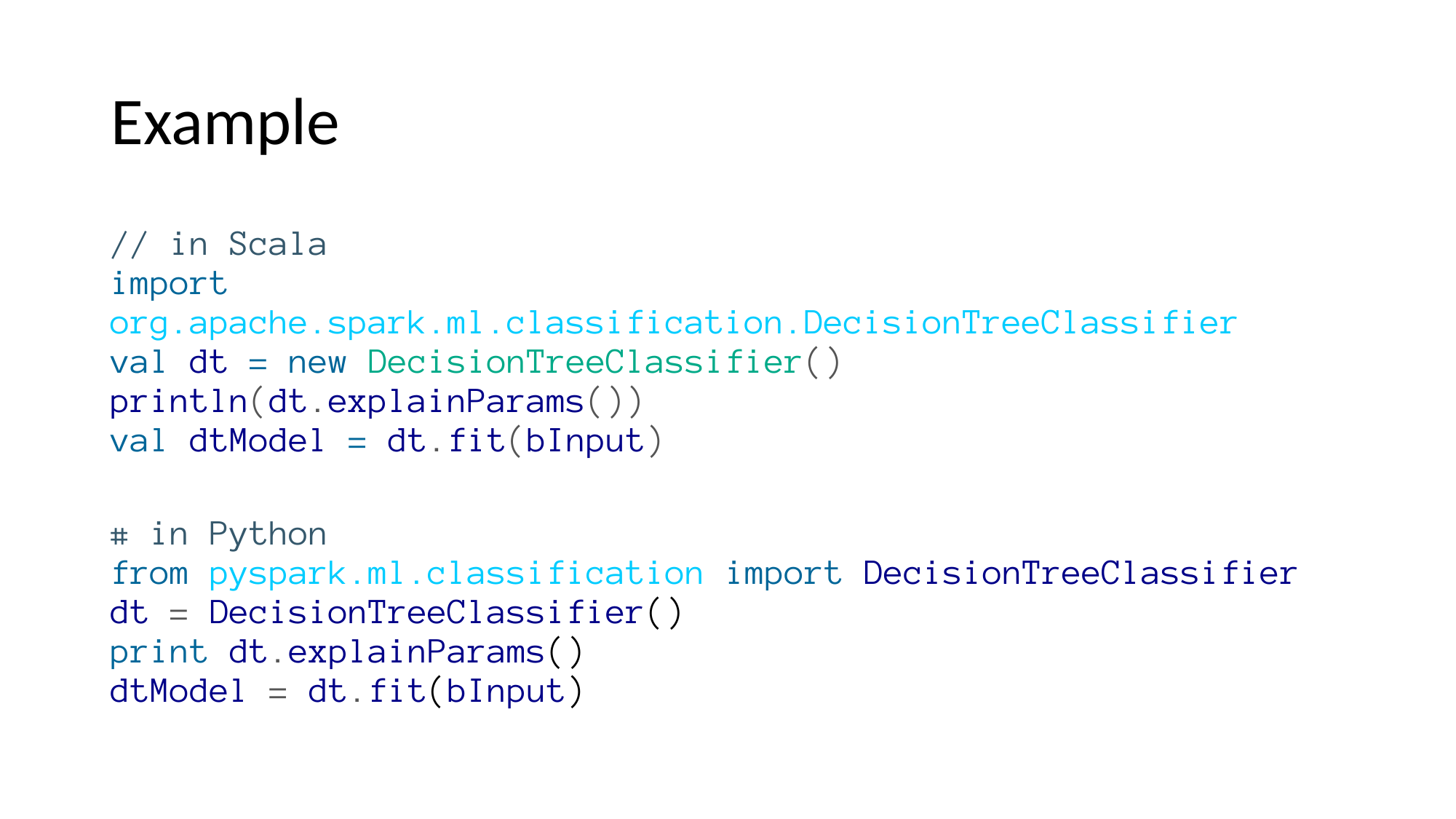

# Example
// in Scala
import org.apache.spark.ml.classification.DecisionTreeClassifier
val dt = new DecisionTreeClassifier()
println(dt.explainParams())
val dtModel = dt.fit(bInput)
# in Python
from pyspark.ml.classification import DecisionTreeClassifier
dt = DecisionTreeClassifier()
print dt.explainParams()
dtModel = dt.fit(bInput)